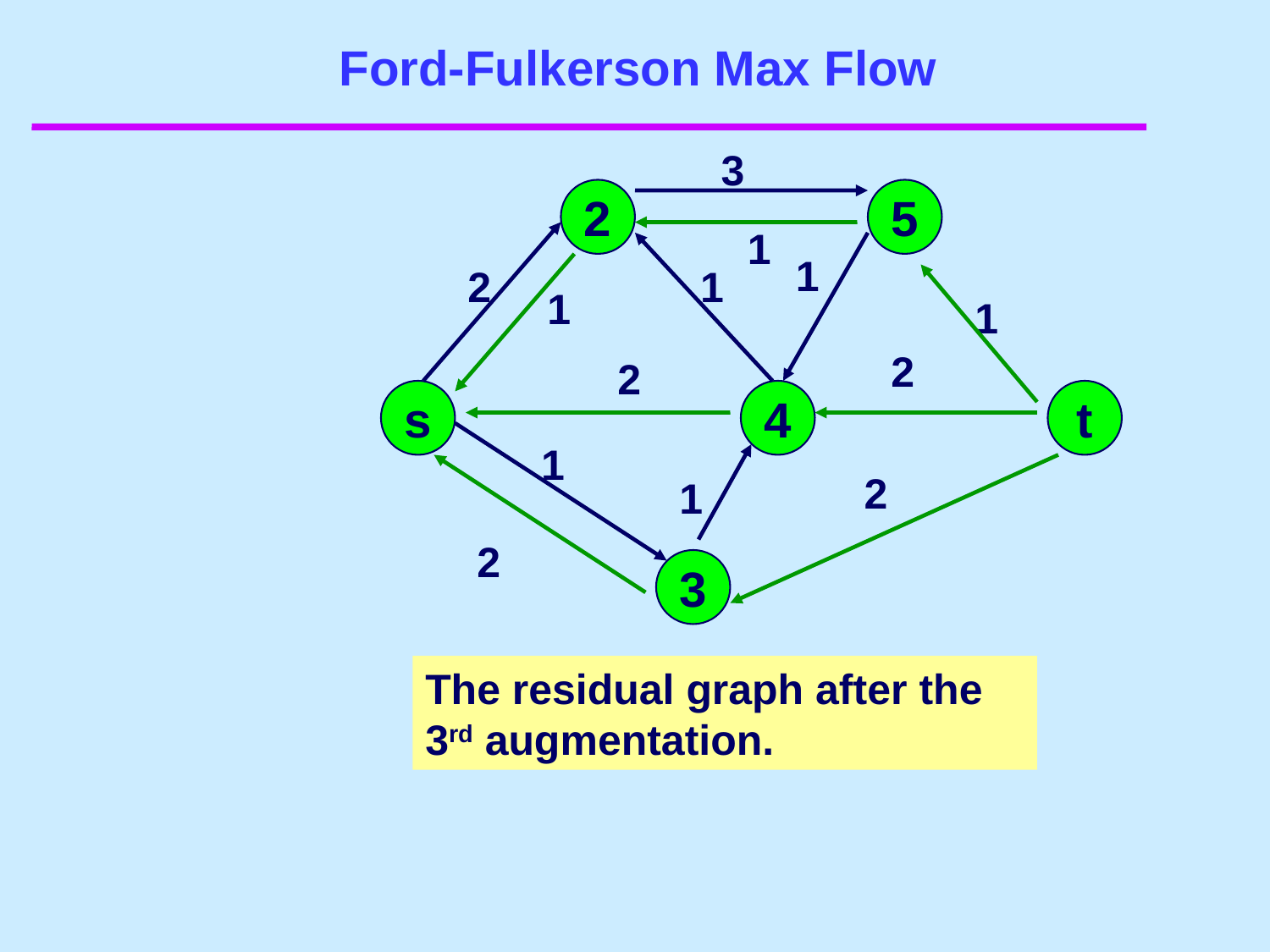

# Ford-Fulkerson Max Flow
3
2
5

1

1
2

1

1
1
2
2
s
4
t

1

2
1
2
3
The residual graph after the 3rd augmentation.